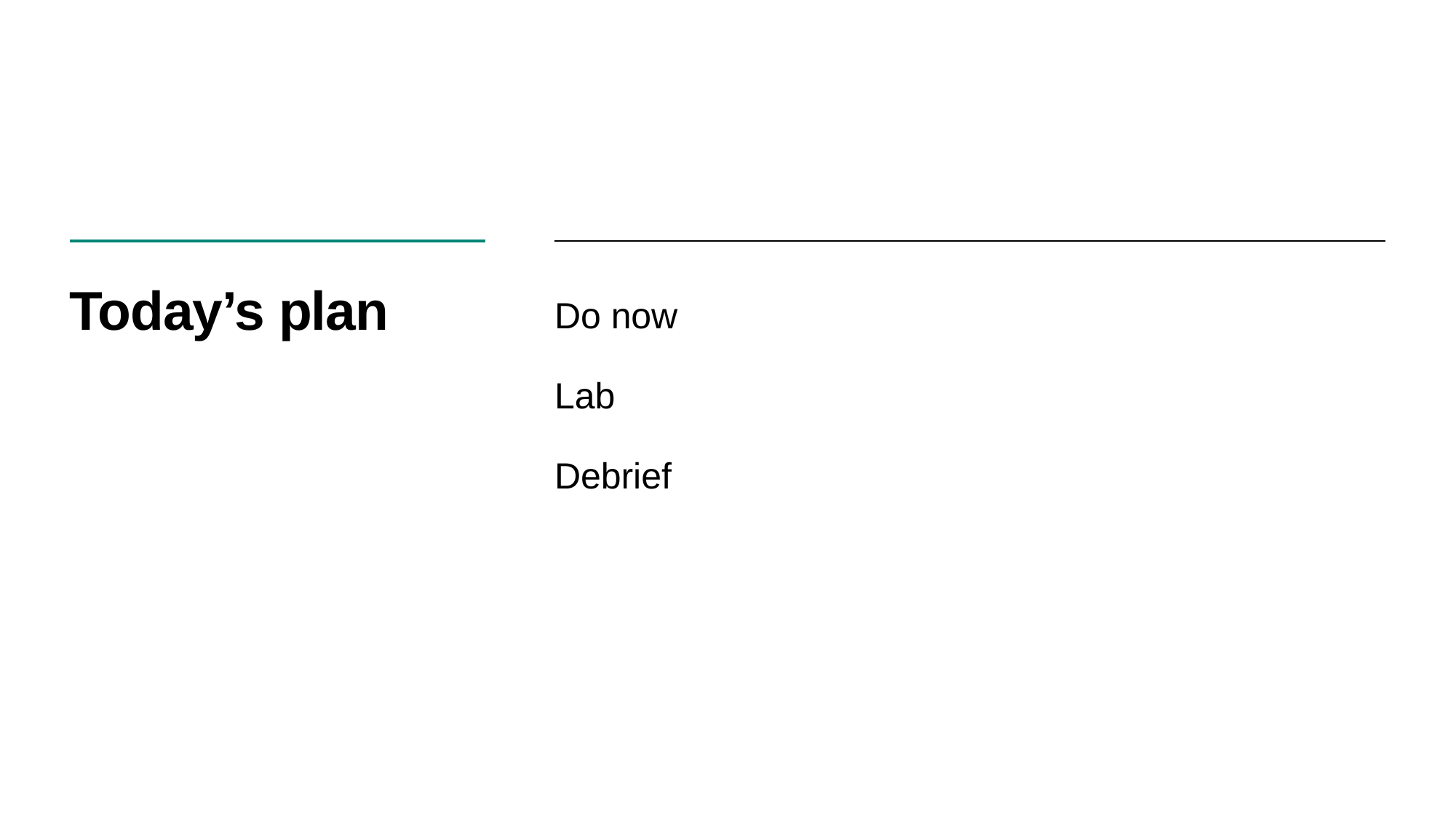

# Today’s plan
Do now
Lab
Debrief